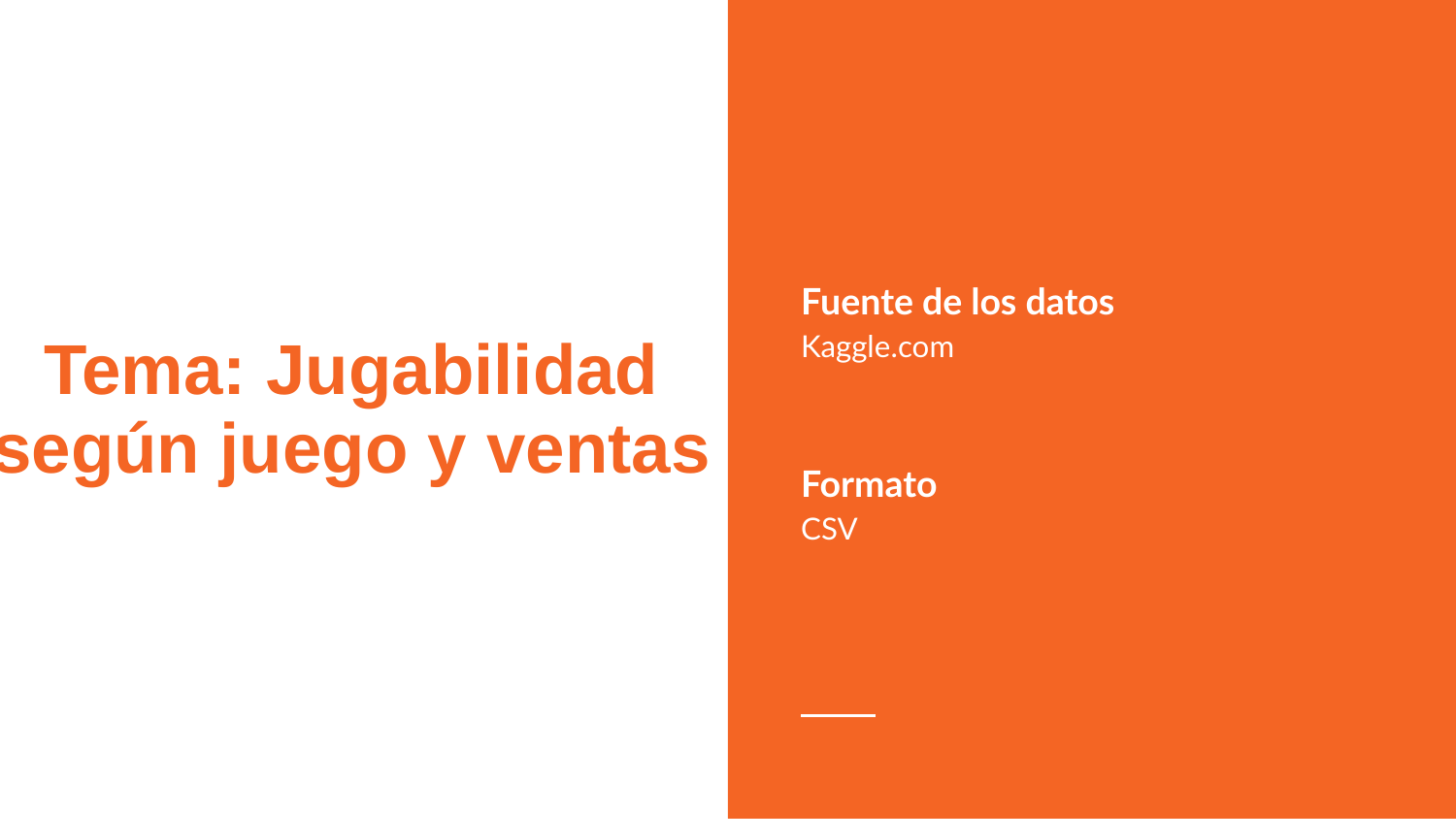

Fuente de los datos
Kaggle.com

Formato
CSV
# Tema: Jugabilidad según juego y ventas